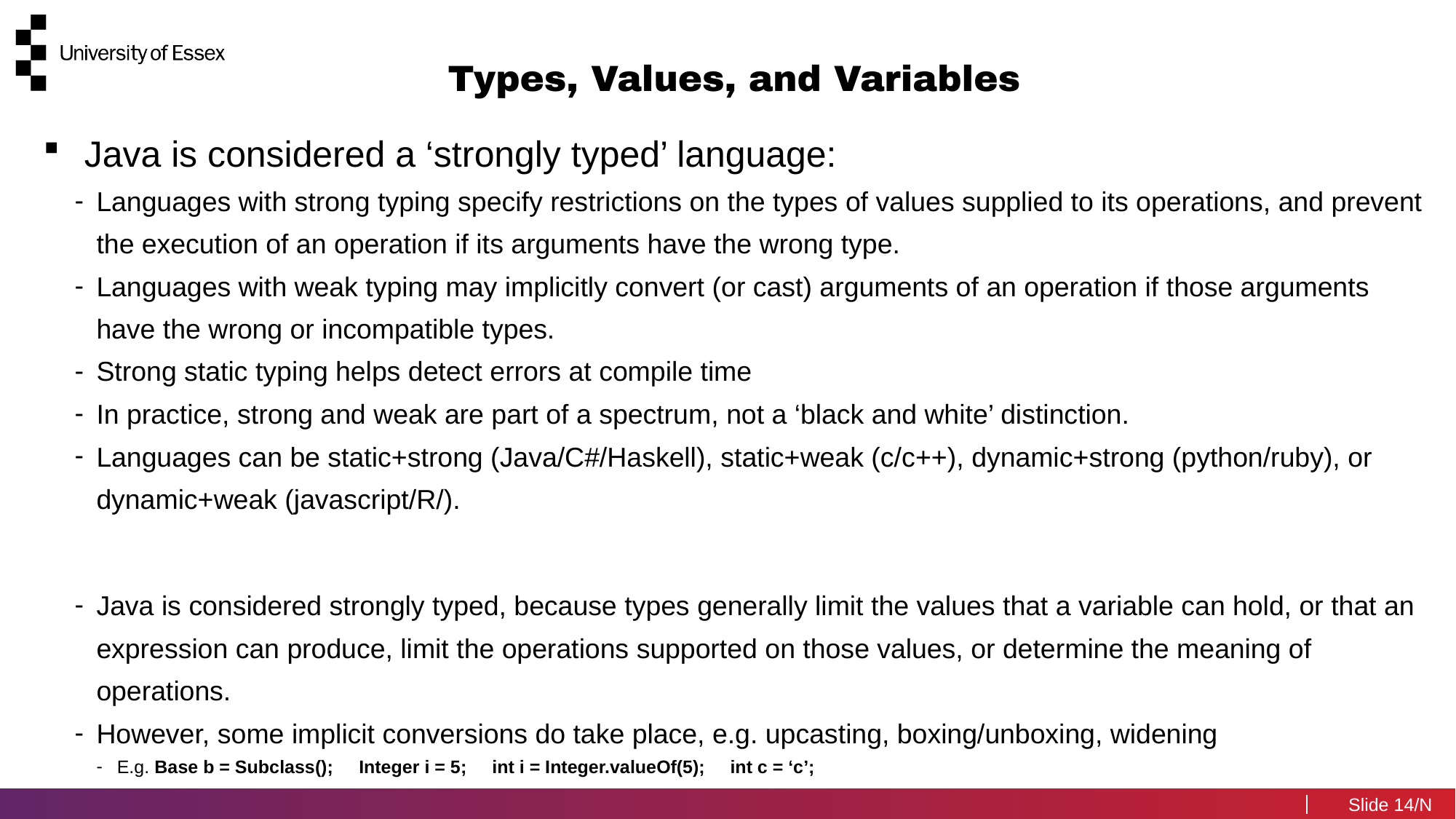

Types, Values, and Variables
Java is considered a ‘strongly typed’ language:
Languages with strong typing specify restrictions on the types of values supplied to its operations, and prevent the execution of an operation if its arguments have the wrong type.
Languages with weak typing may implicitly convert (or cast) arguments of an operation if those arguments have the wrong or incompatible types.
Strong static typing helps detect errors at compile time
In practice, strong and weak are part of a spectrum, not a ‘black and white’ distinction.
Languages can be static+strong (Java/C#/Haskell), static+weak (c/c++), dynamic+strong (python/ruby), or dynamic+weak (javascript/R/).

Java is considered strongly typed, because types generally limit the values that a variable can hold, or that an expression can produce, limit the operations supported on those values, or determine the meaning of operations.
However, some implicit conversions do take place, e.g. upcasting, boxing/unboxing, widening
E.g. Base b = Subclass();     Integer i = 5;     int i = Integer.valueOf(5);     int c = ‘c’;

14/N